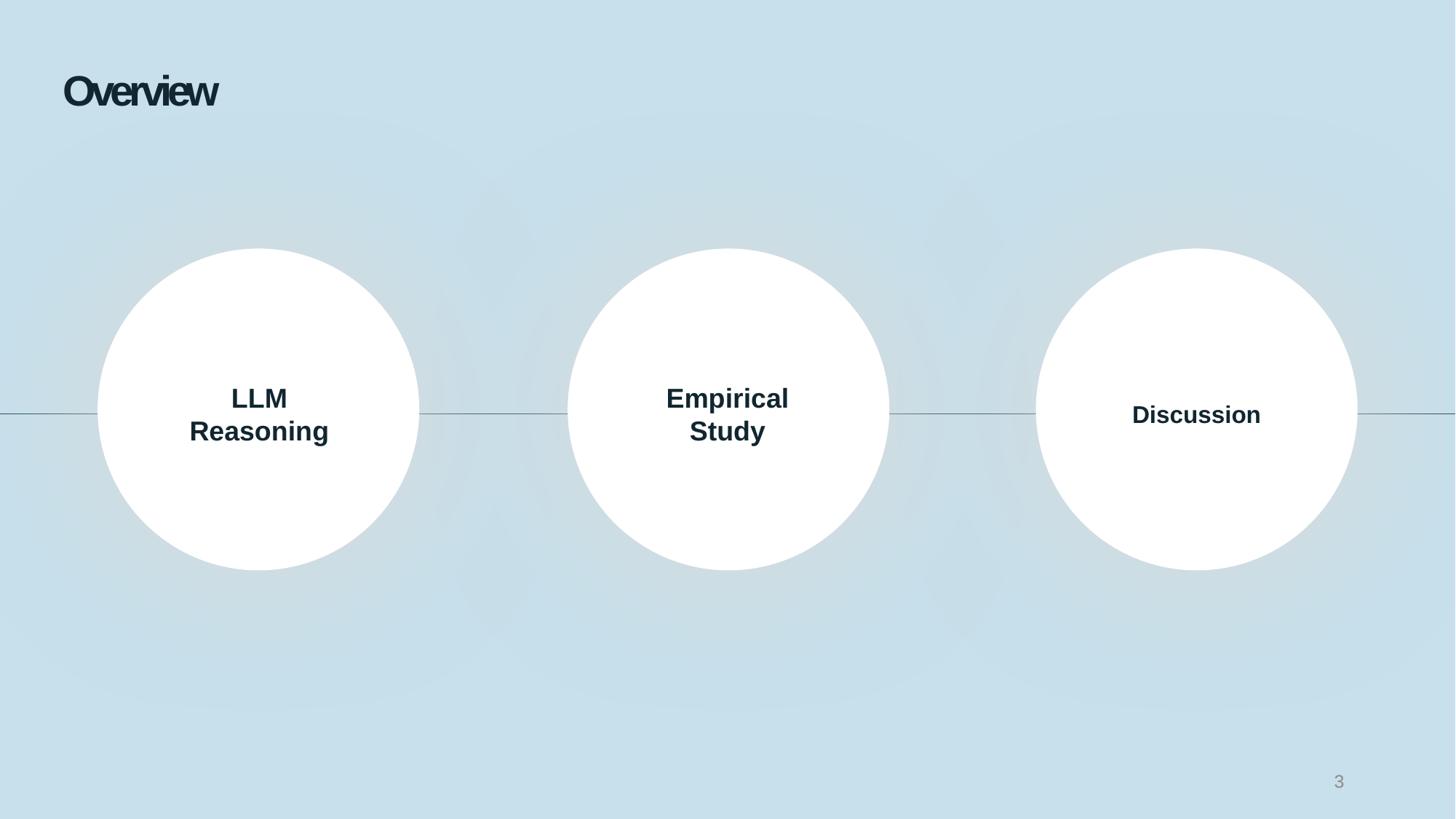

Overview

LLM
Reasoning
Empirical
Study
Discussion
3